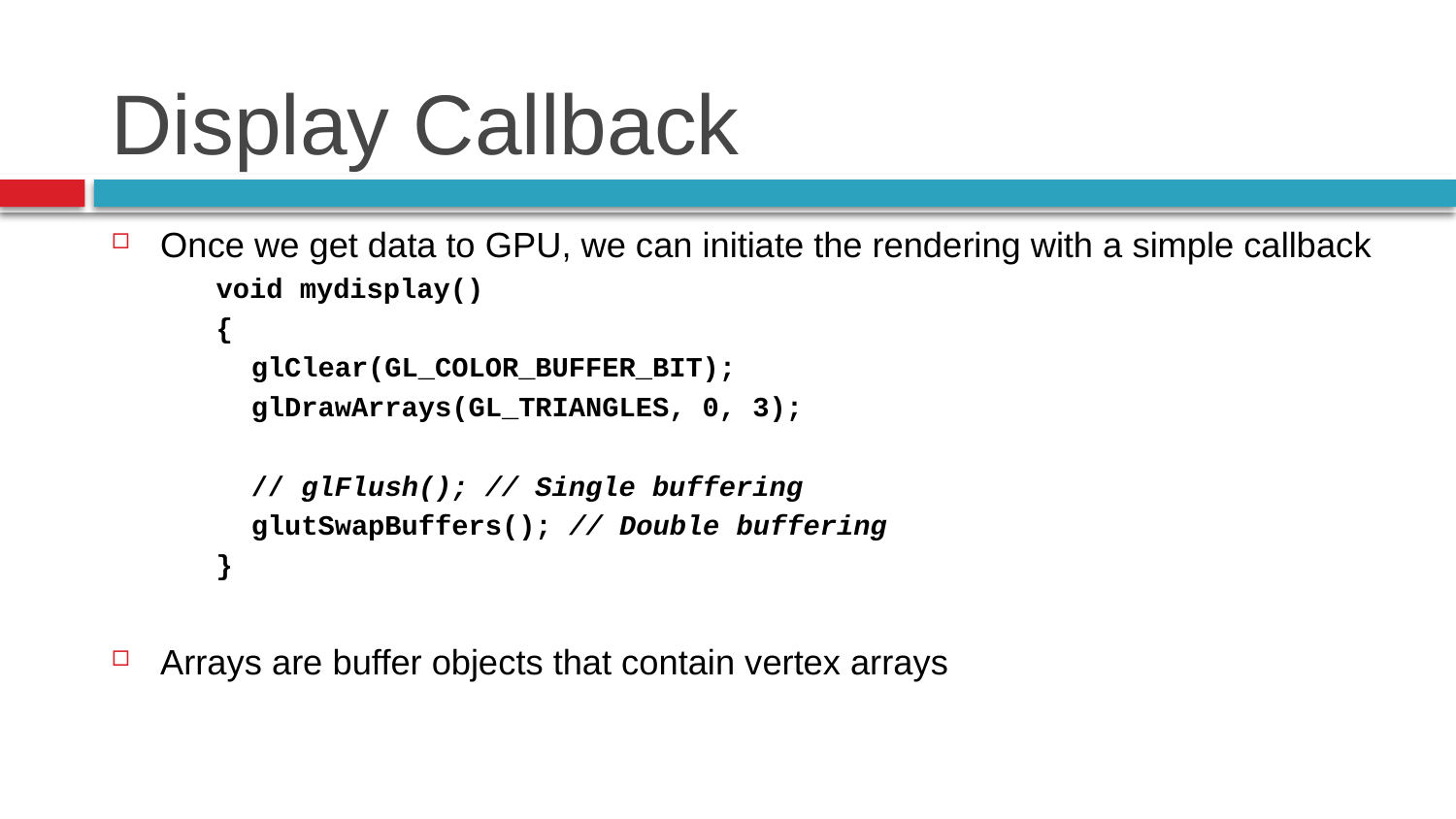

# Display Callback
Once we get data to GPU, we can initiate the rendering with a simple callback
void mydisplay()
{
		glClear(GL_COLOR_BUFFER_BIT);
		glDrawArrays(GL_TRIANGLES, 0, 3);

		// glFlush(); // Single buffering
		glutSwapBuffers(); // Double buffering
}

Arrays are buffer objects that contain vertex arrays